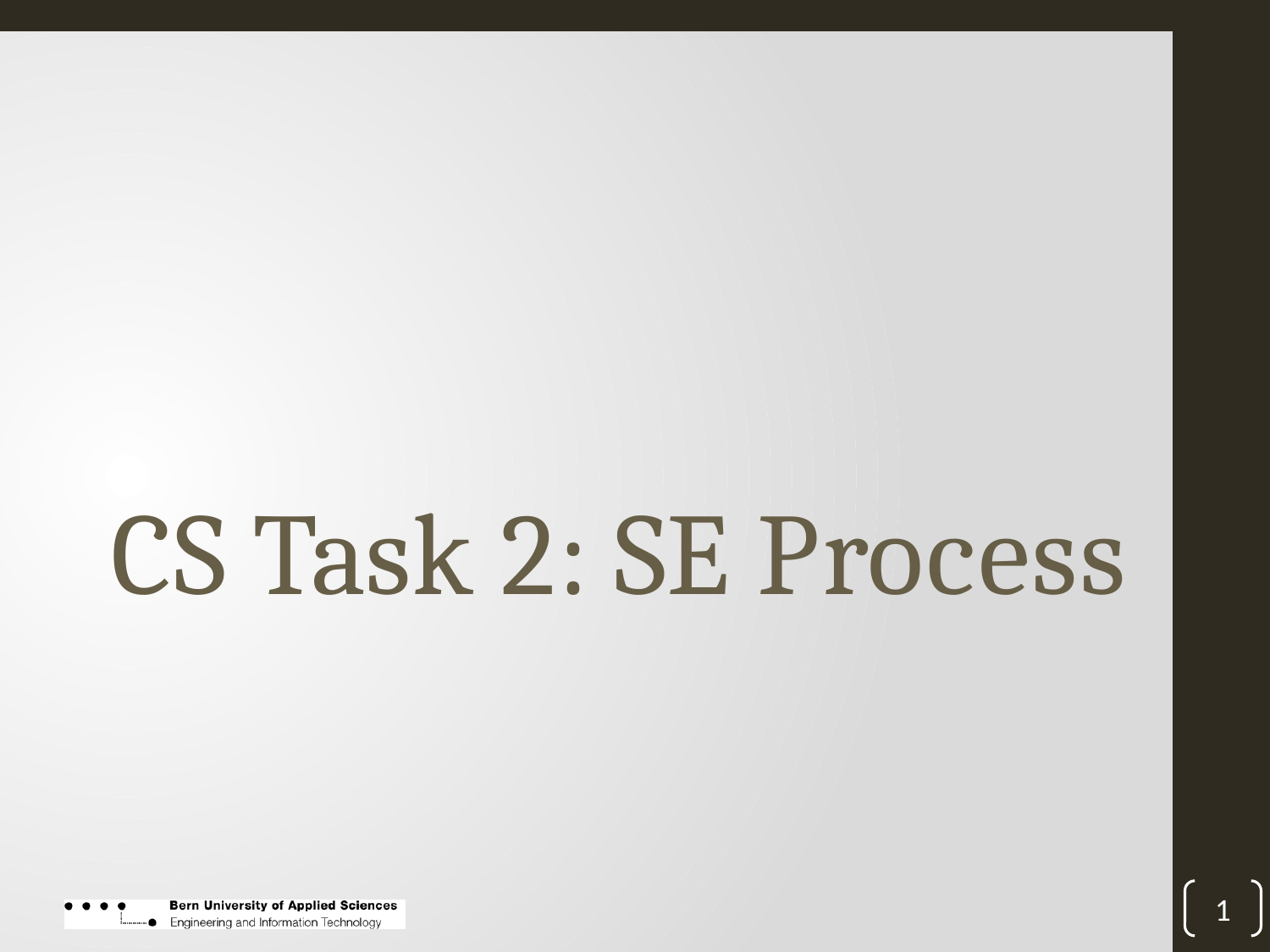

# CS Task 2: SE Process

1